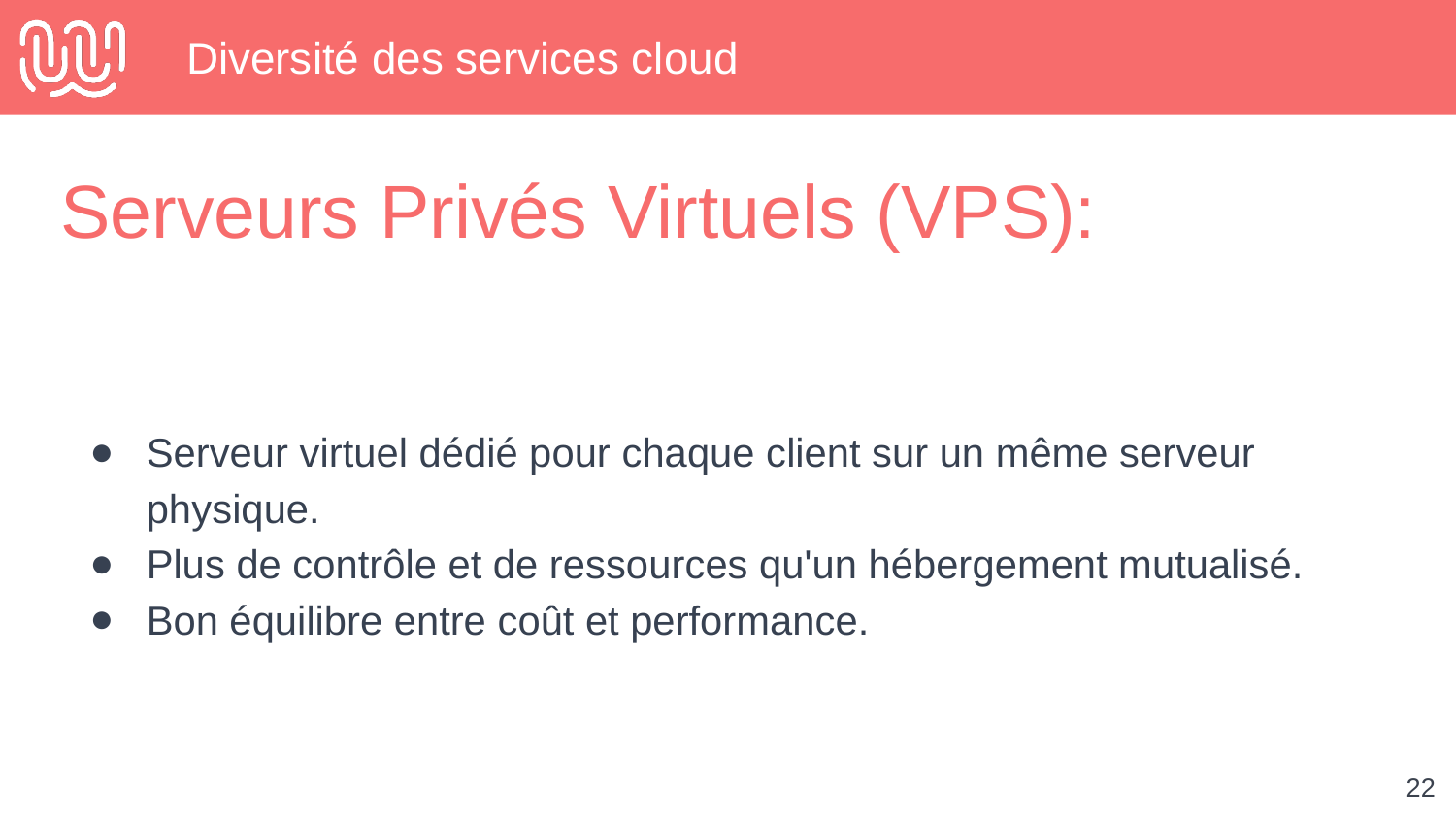

# Diversité des services cloud

Serveurs Privés Virtuels (VPS):
Serveur virtuel dédié pour chaque client sur un même serveur physique.
Plus de contrôle et de ressources qu'un hébergement mutualisé.
Bon équilibre entre coût et performance.
22